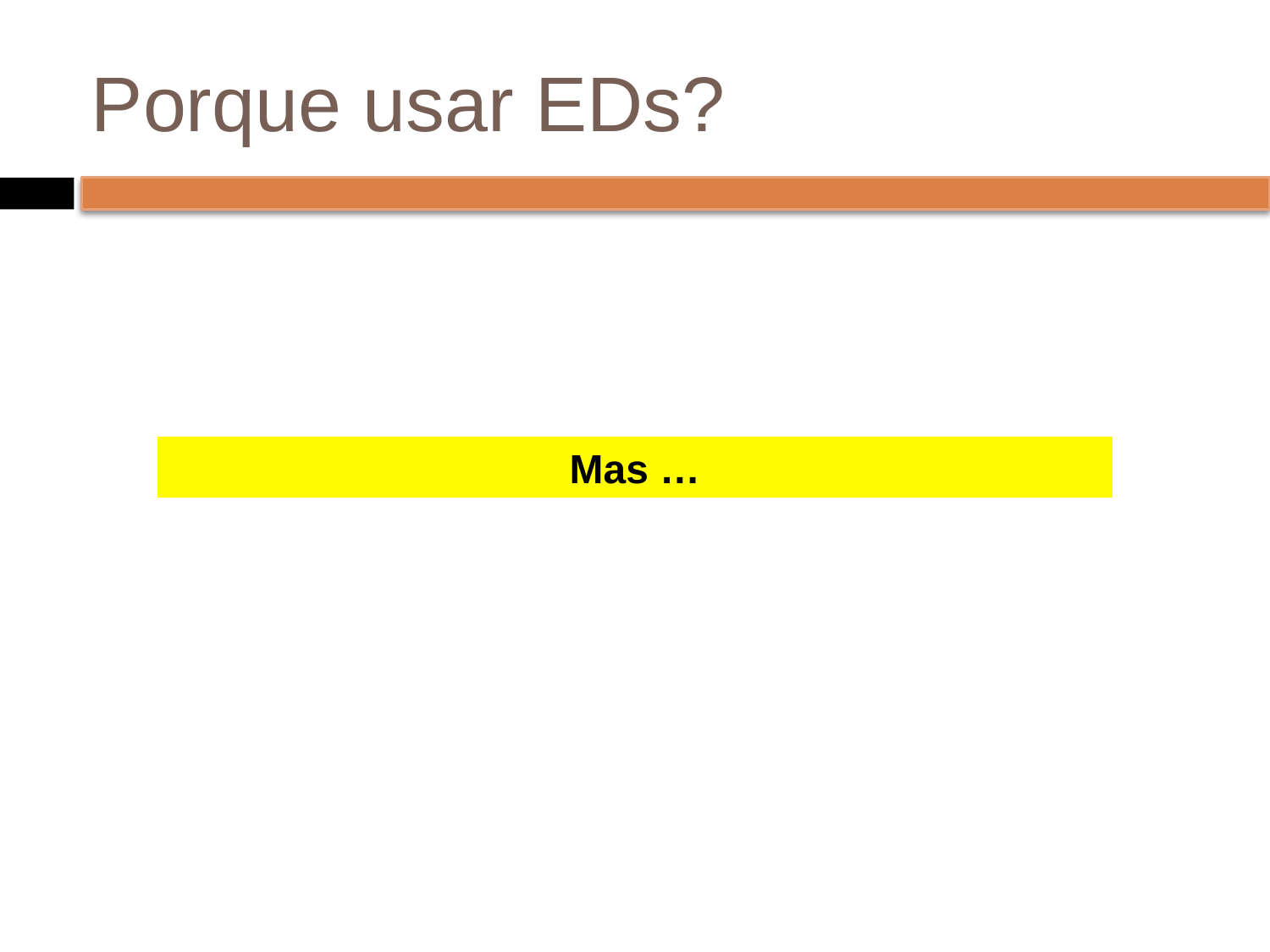

# Porque usar EDs?
Mas …
13